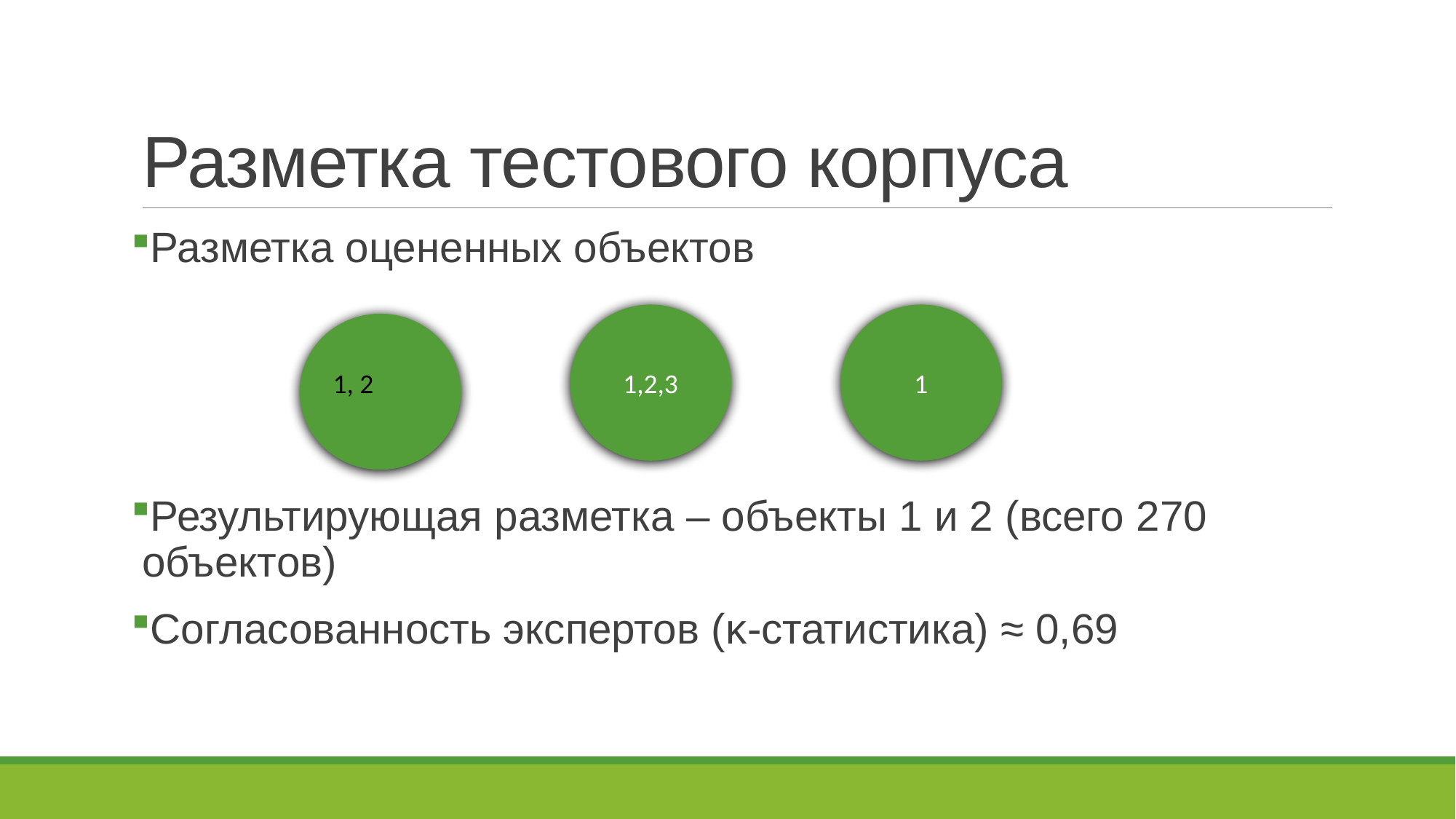

# Разметка тестового корпуса
Разметка оцененных объектов

Результирующая разметка – объекты 1 и 2 (всего 270 объектов)
Согласованность экспертов (κ-статистика) ≈ 0,69

1,2,3
1

1, 2